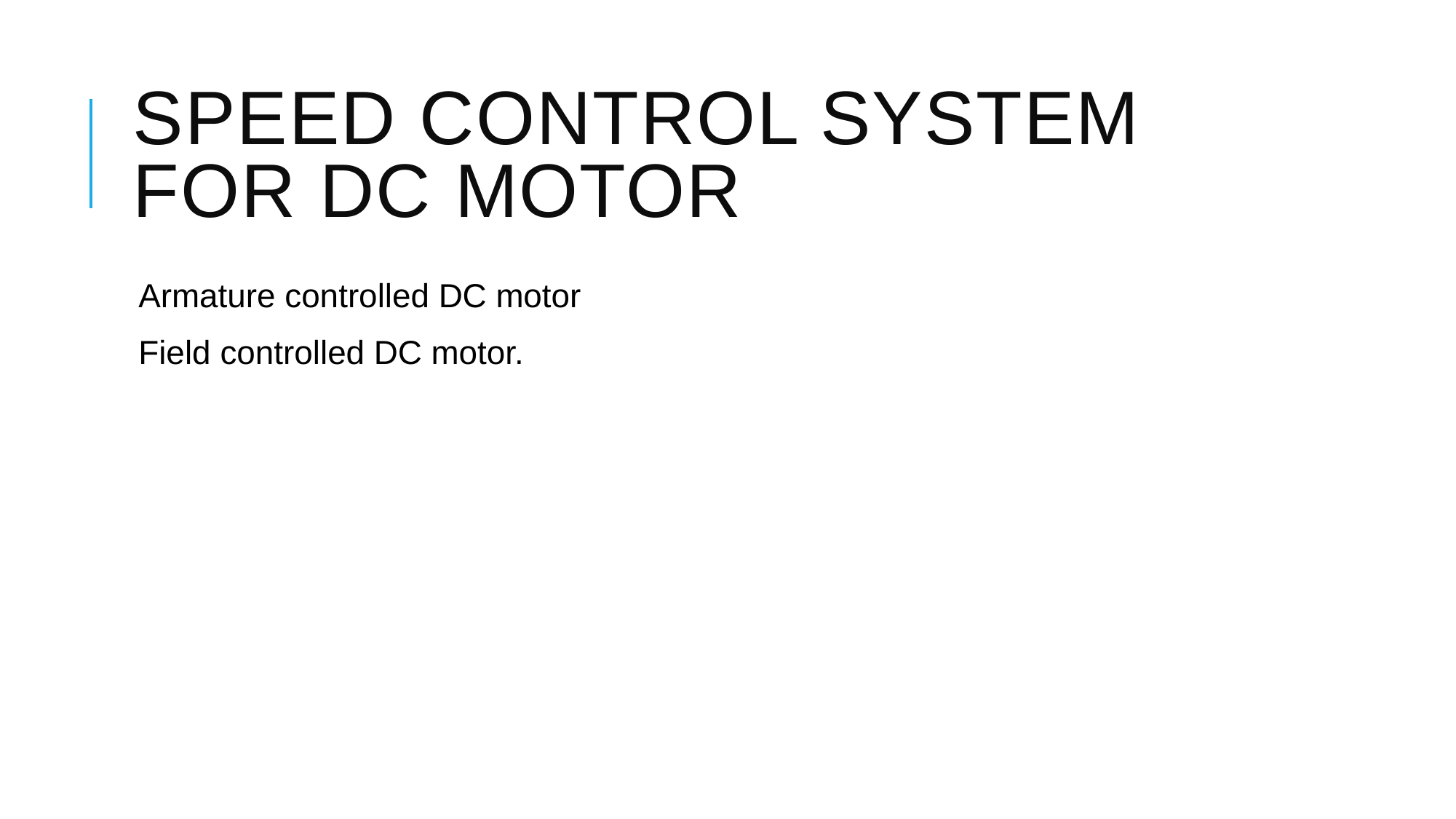

# Speed control system for DC motor
Armature controlled DC motor
Field controlled DC motor.